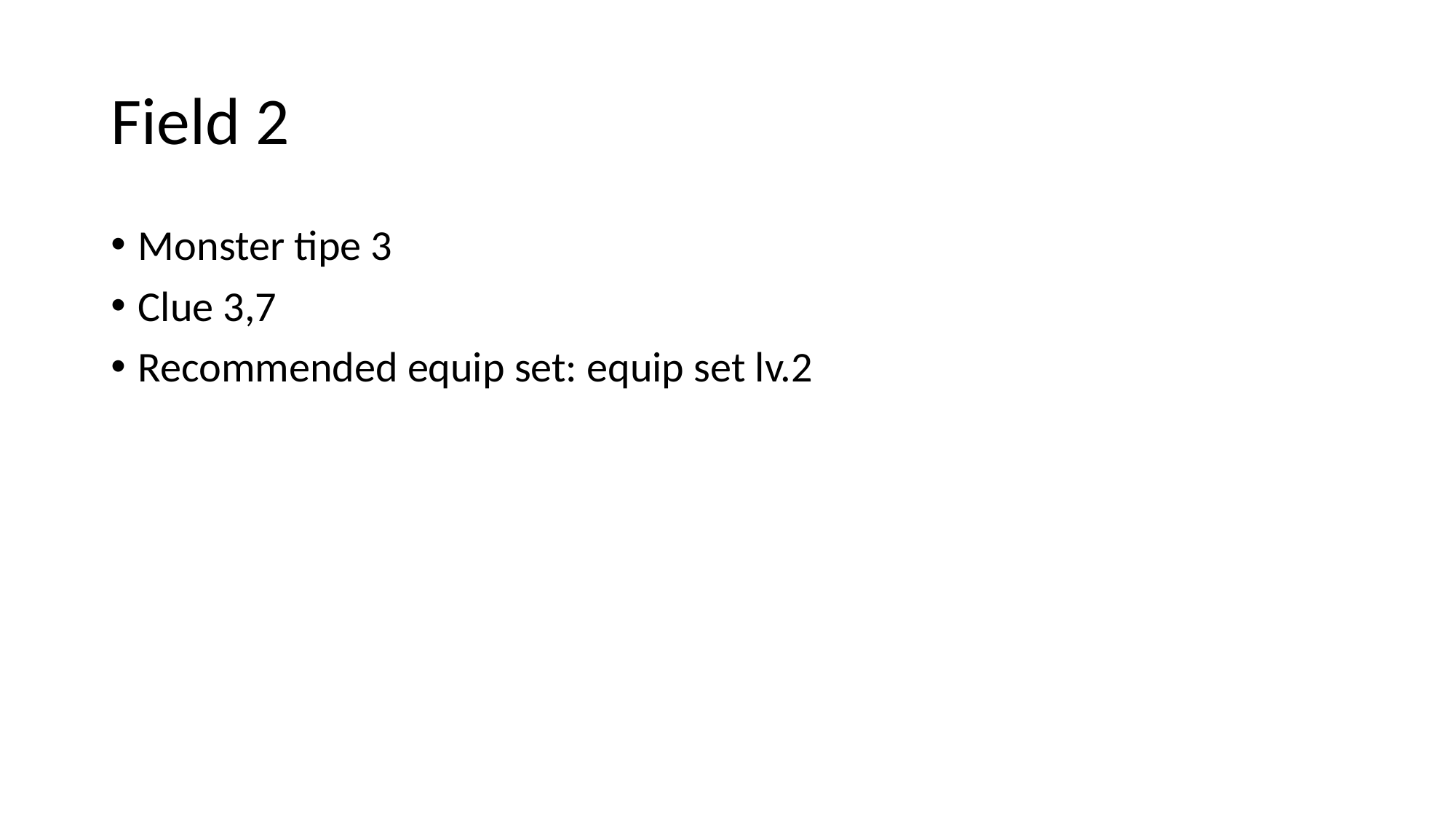

# Field 2
Monster tipe 3
Clue 3,7
Recommended equip set: equip set lv.2